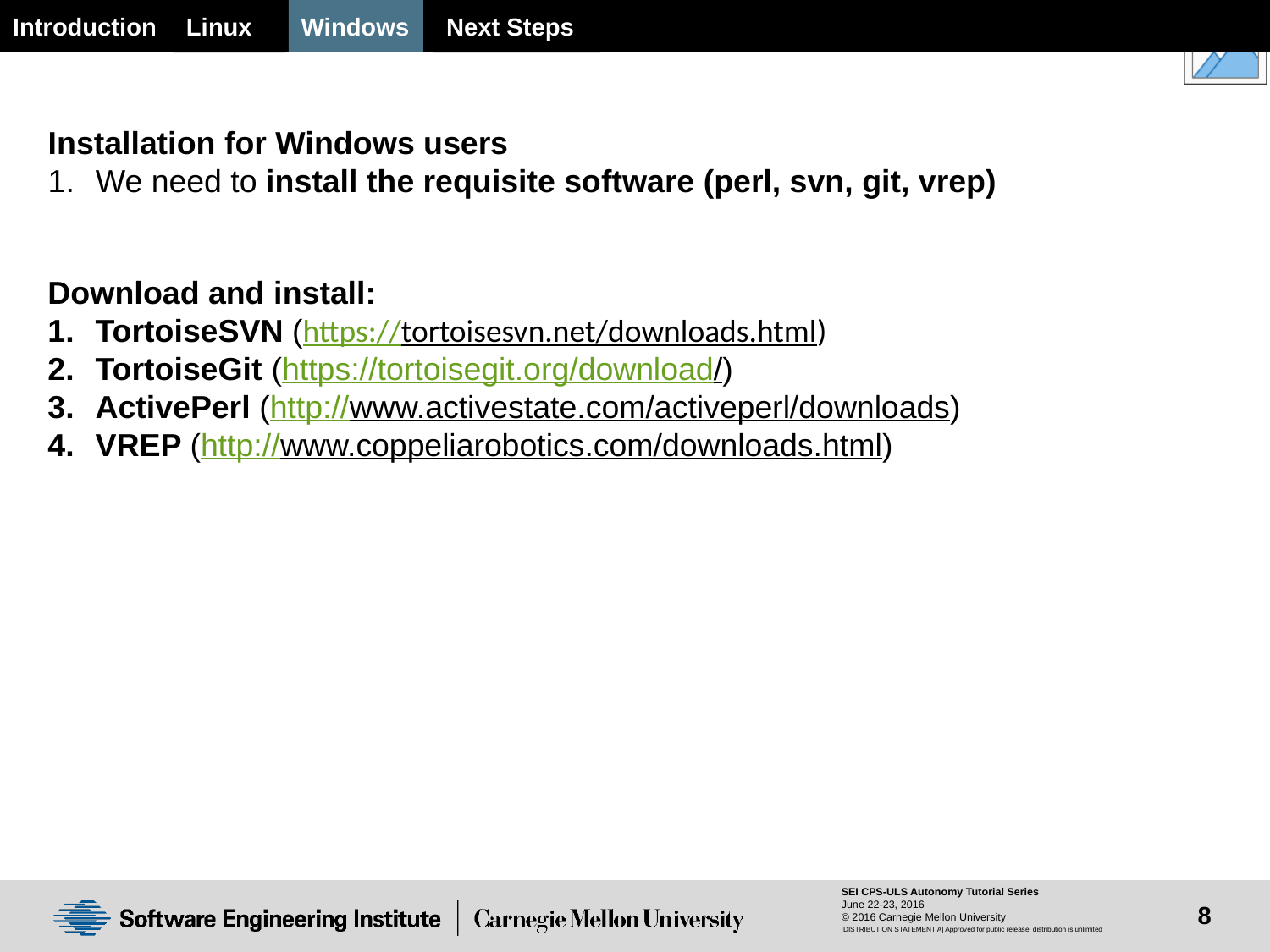

Linux
Next Steps

Windows
Introduction

Installation for Windows users
We need to install the requisite software (perl, svn, git, vrep)
Download and install:
TortoiseSVN (https://tortoisesvn.net/downloads.html)
TortoiseGit (https://tortoisegit.org/download/)
ActivePerl (http://www.activestate.com/activeperl/downloads)
VREP (http://www.coppeliarobotics.com/downloads.html)